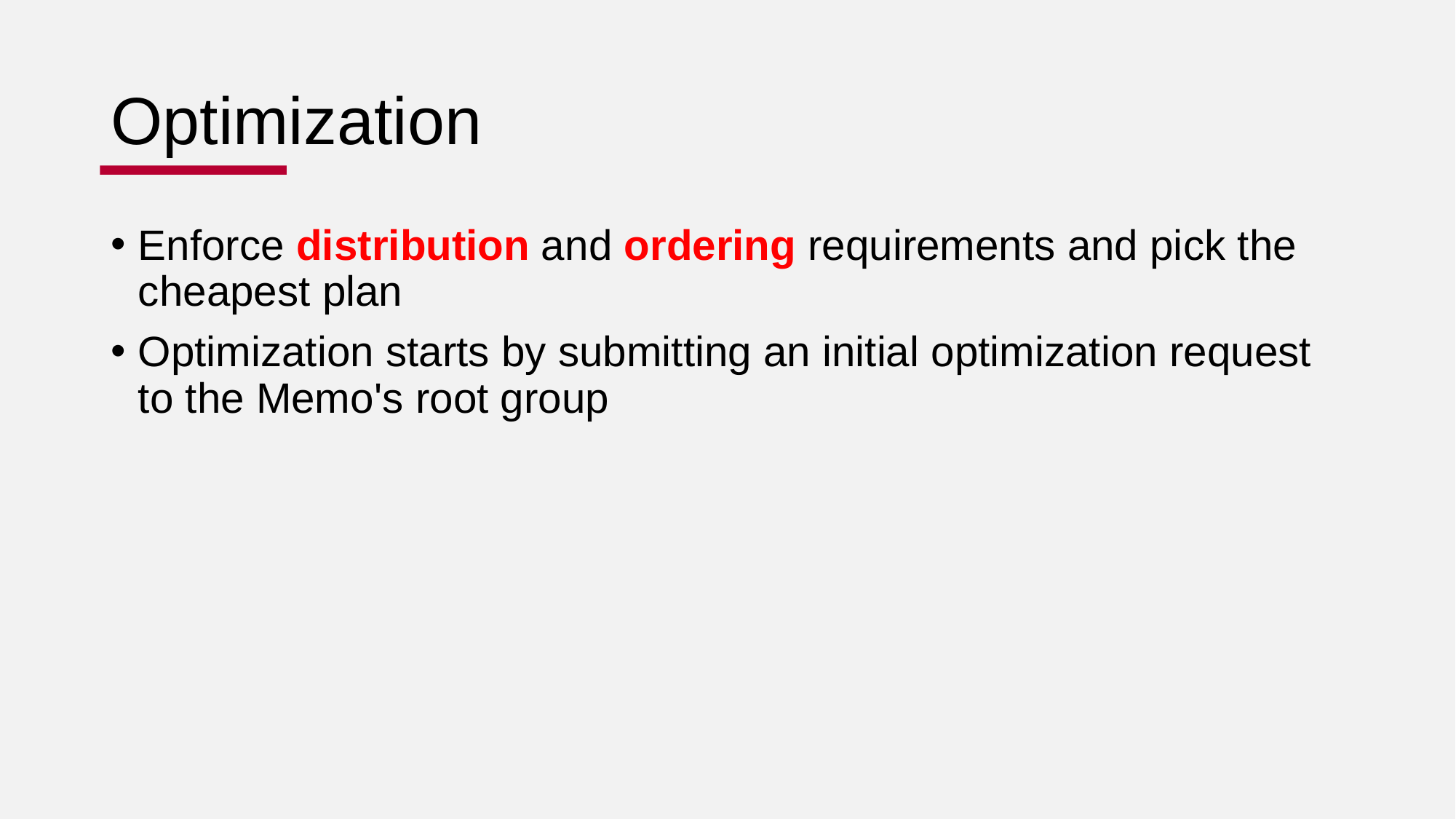

# Optimization
Enforce distribution and ordering requirements and pick the cheapest plan
Optimization starts by submitting an initial optimization request to the Memo's root group